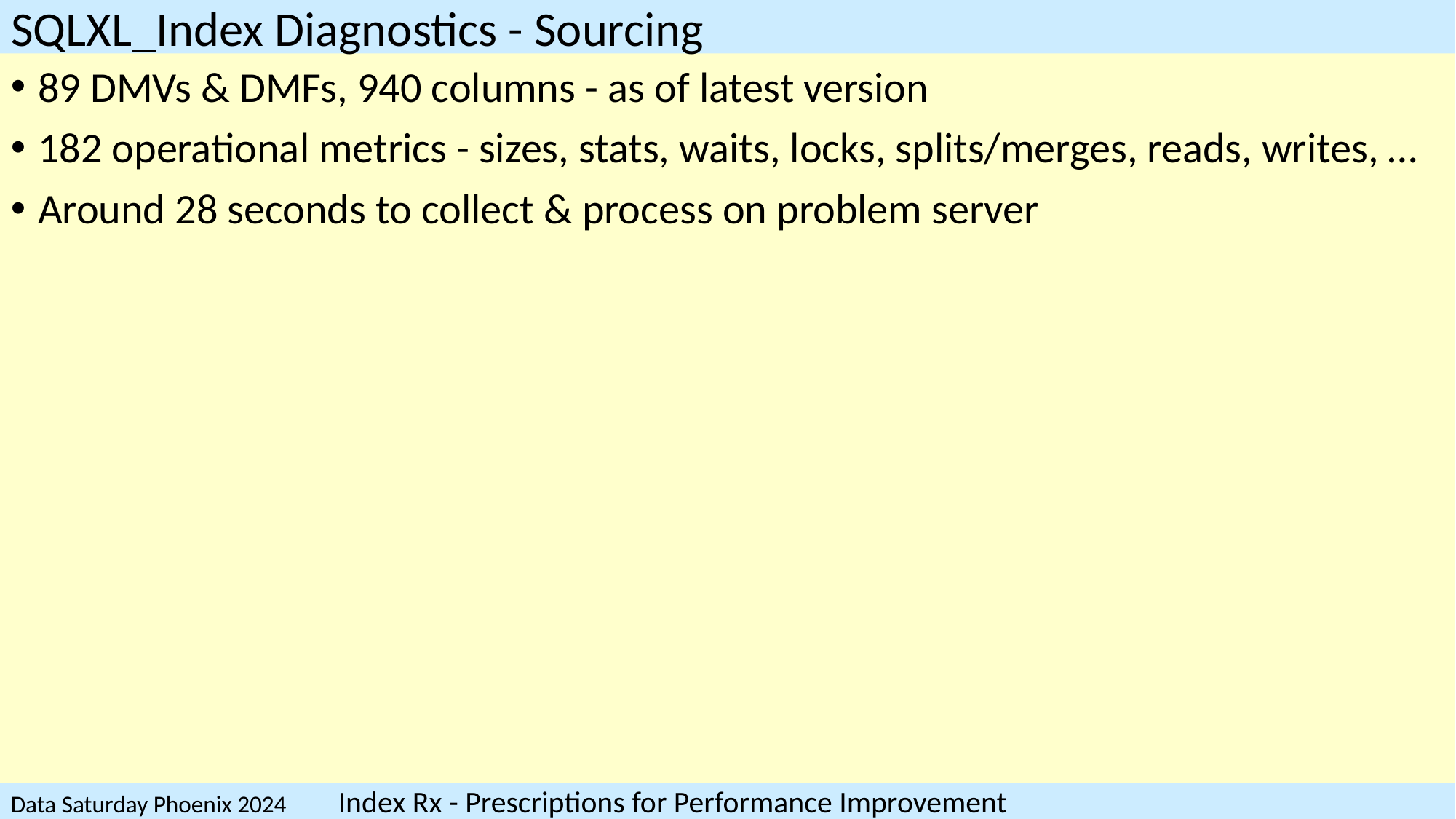

# SQLXL_Index Diagnostics - Sourcing
89 DMVs & DMFs, 940 columns - as of latest version
182 operational metrics - sizes, stats, waits, locks, splits/merges, reads, writes, …
Around 28 seconds to collect & process on problem server